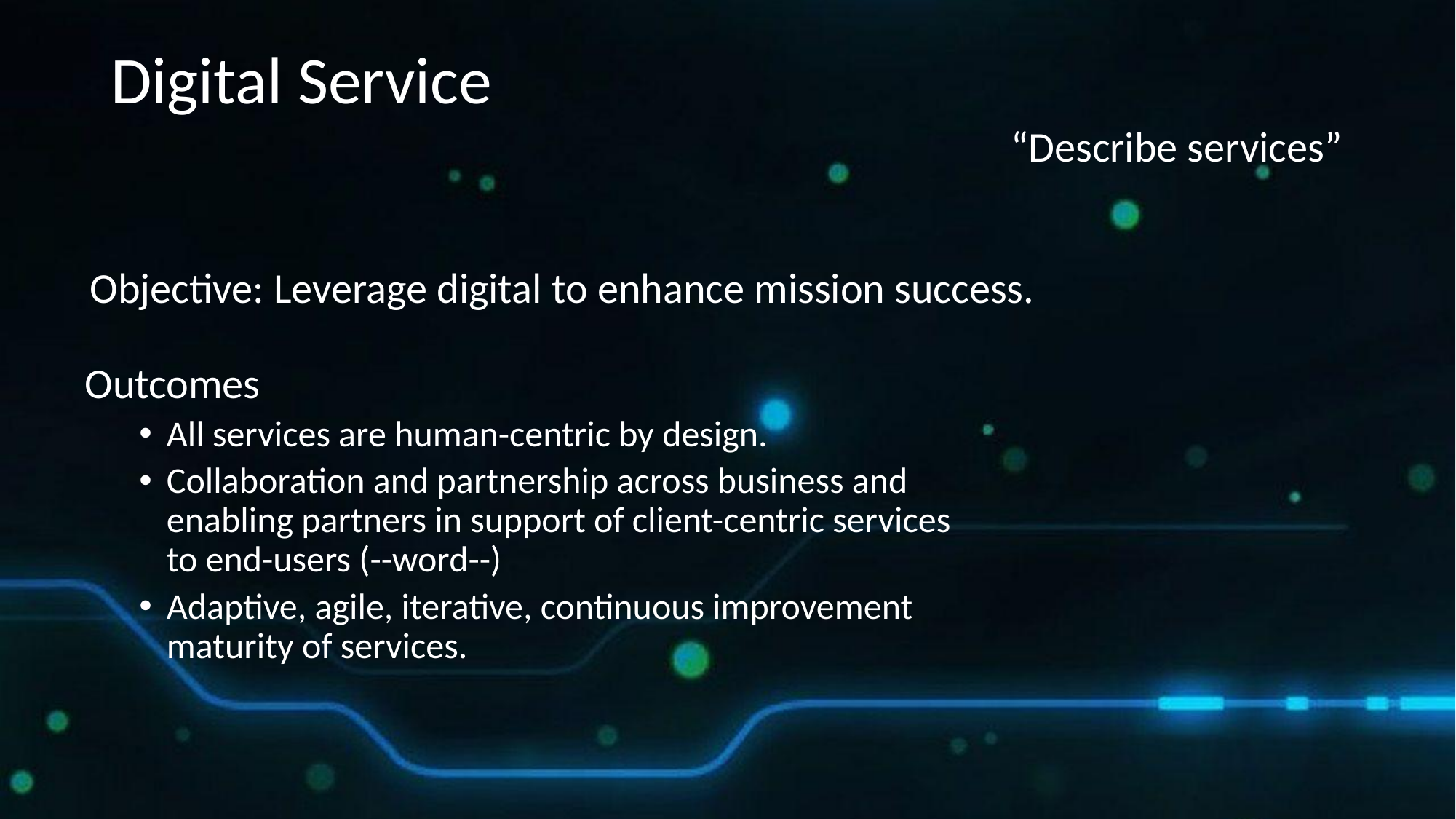

# Digital Service
“Describe services”
Objective: Leverage digital to enhance mission success.
Outcomes
All services are human-centric by design.
Collaboration and partnership across business and enabling partners in support of client-centric services to end-users (--word--)
Adaptive, agile, iterative, continuous improvement maturity of services.